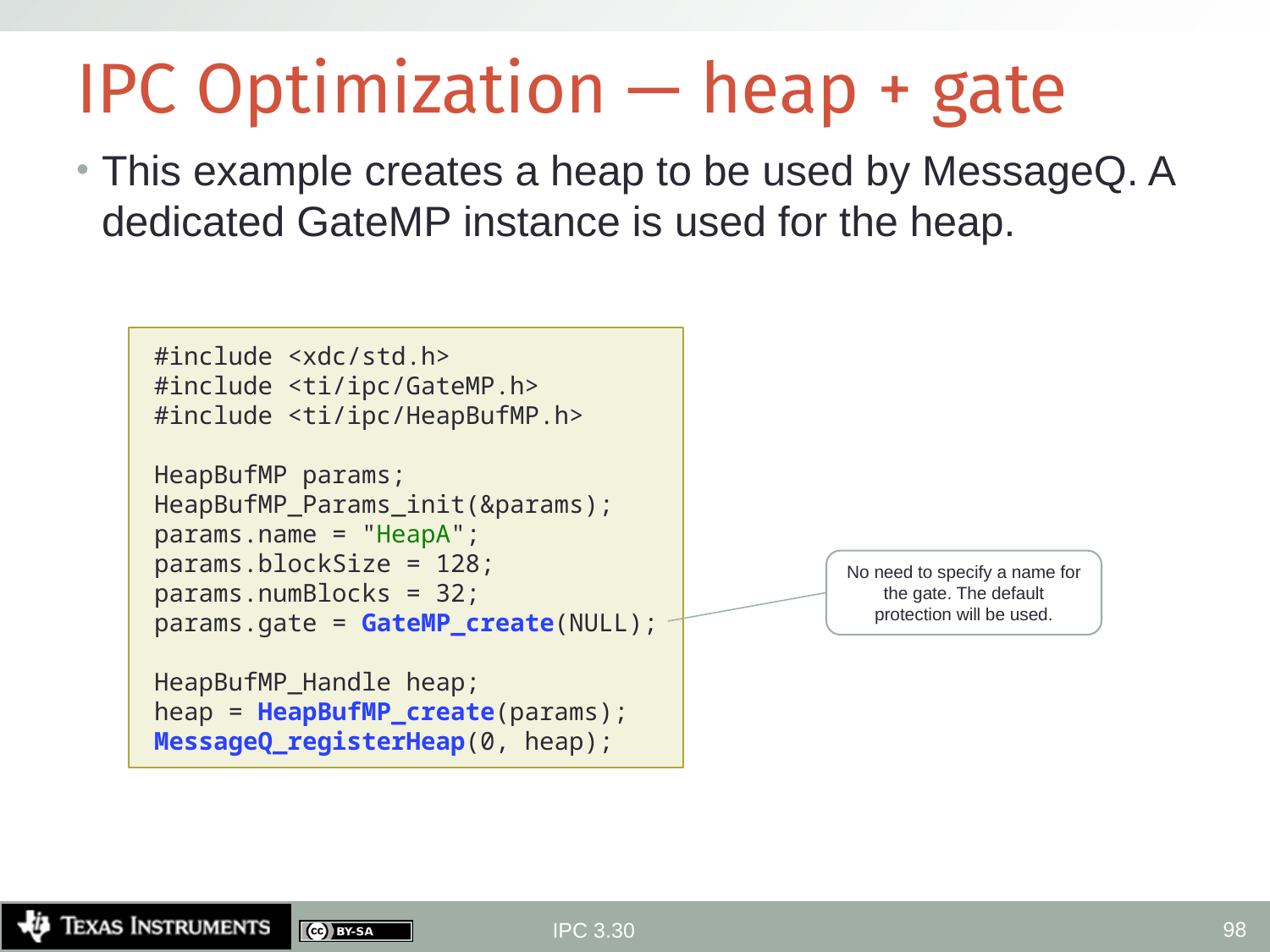

# IPC Optimization — heap + gate
This example creates a heap to be used by MessageQ. A dedicated GateMP instance is used for the heap.
#include <xdc/std.h>
#include <ti/ipc/GateMP.h>
#include <ti/ipc/HeapBufMP.h>

HeapBufMP params;
HeapBufMP_Params_init(&params);
params.name = "HeapA";
params.blockSize = 128;
params.numBlocks = 32;
params.gate = GateMP_create(NULL);

HeapBufMP_Handle heap;
heap = HeapBufMP_create(params);
MessageQ_registerHeap(0, heap);
No need to specify a name for the gate. The default protection will be used.
98
IPC 3.30